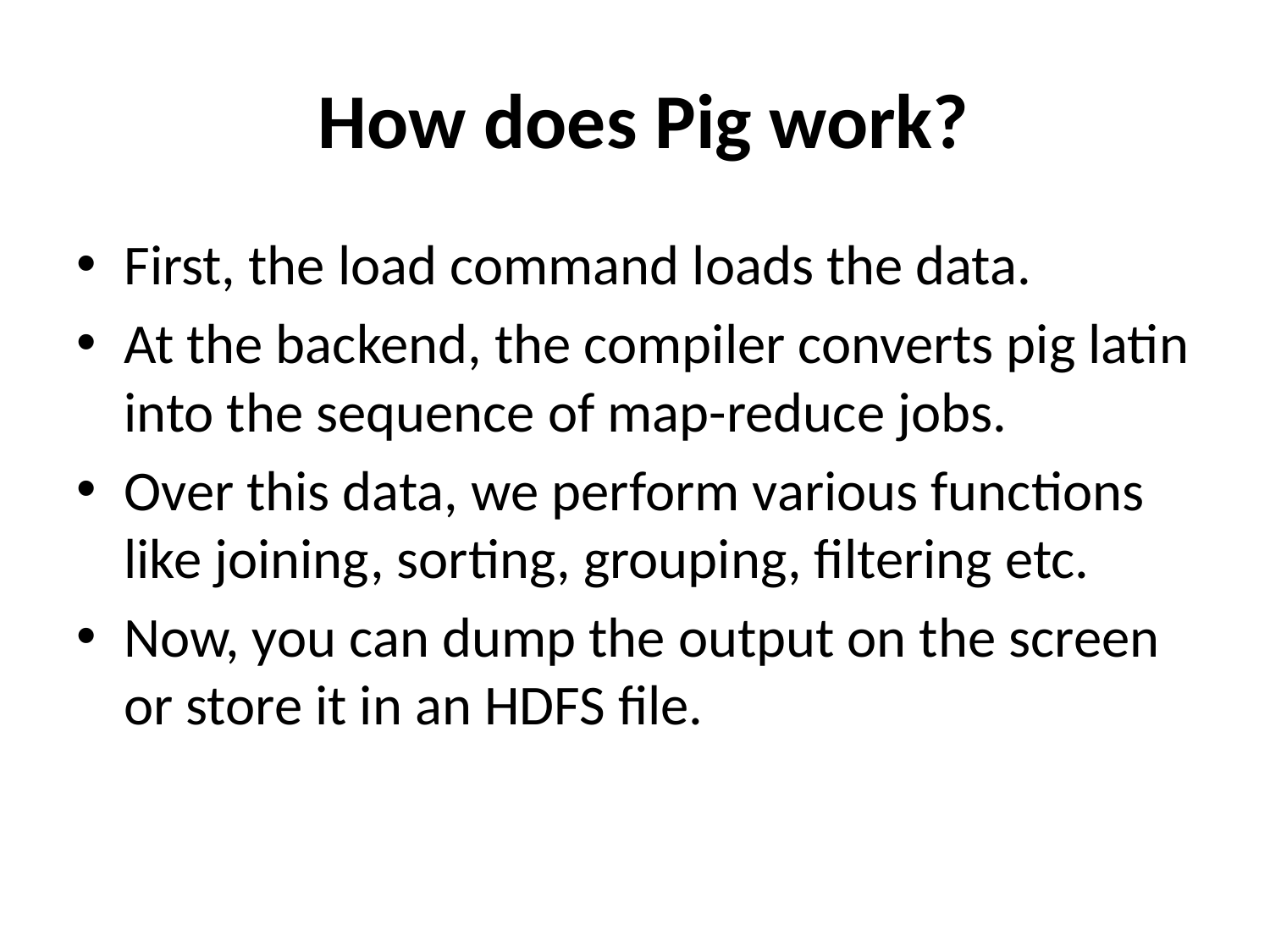

# How does Pig work?
First, the load command loads the data.
At the backend, the compiler converts pig latin into the sequence of map-reduce jobs.
Over this data, we perform various functions like joining, sorting, grouping, filtering etc.
Now, you can dump the output on the screen or store it in an HDFS file.